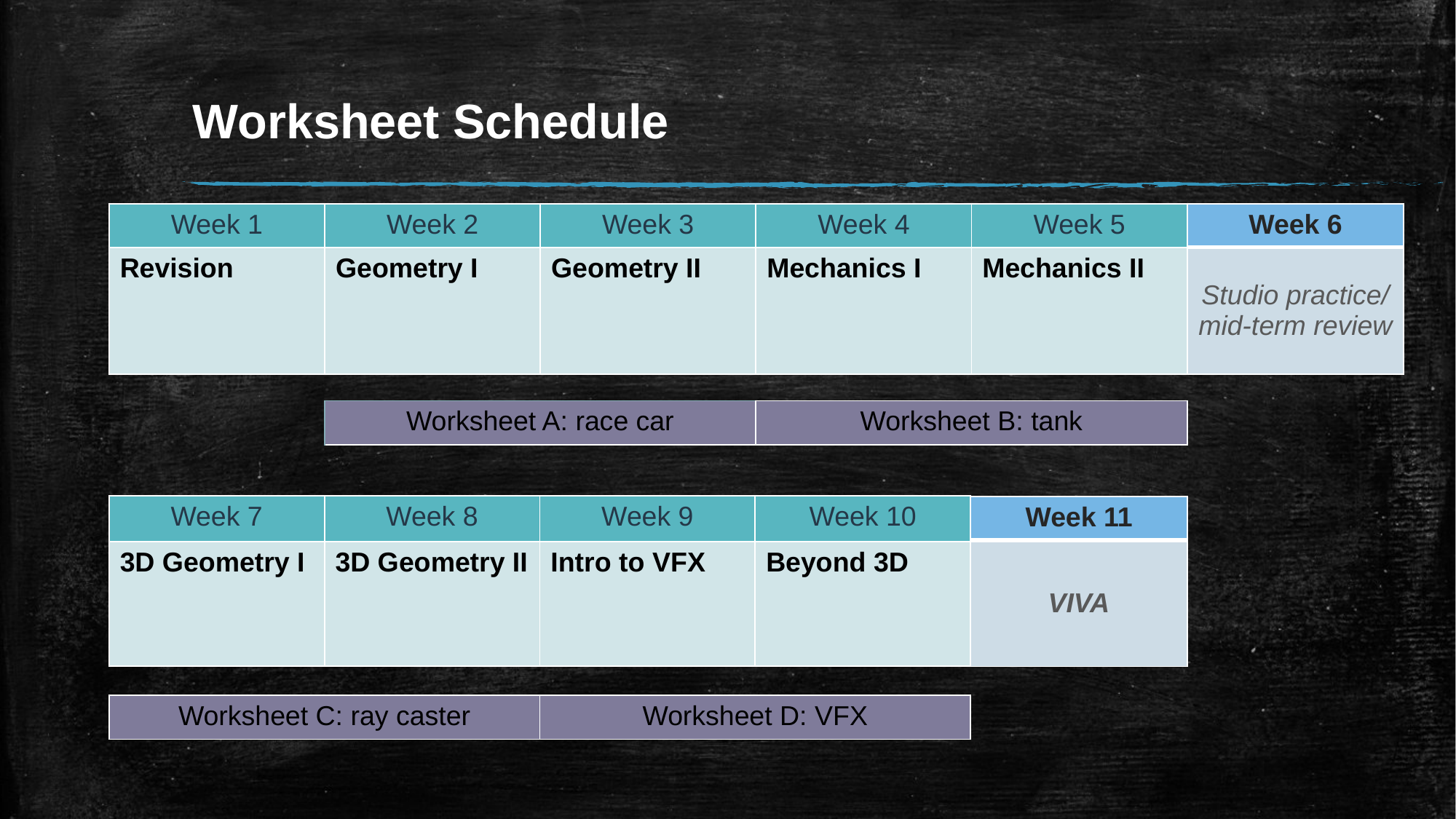

# Worksheet Schedule
| Week 1 | Week 2 | Week 3 | Week 4 | Week 5 |
| --- | --- | --- | --- | --- |
| Revision | Geometry I | Geometry II | Mechanics I | Mechanics II |
| Week 6 |
| --- |
| Studio practice/ mid-term review |
| Worksheet A: race car | Worksheet B: tank |
| --- | --- |
| Week 7 | Week 8 | Week 9 | Week 10 |
| --- | --- | --- | --- |
| 3D Geometry I | 3D Geometry II | Intro to VFX | Beyond 3D |
| Week 11 |
| --- |
| VIVA |
| Worksheet C: ray caster | Worksheet D: VFX |
| --- | --- |